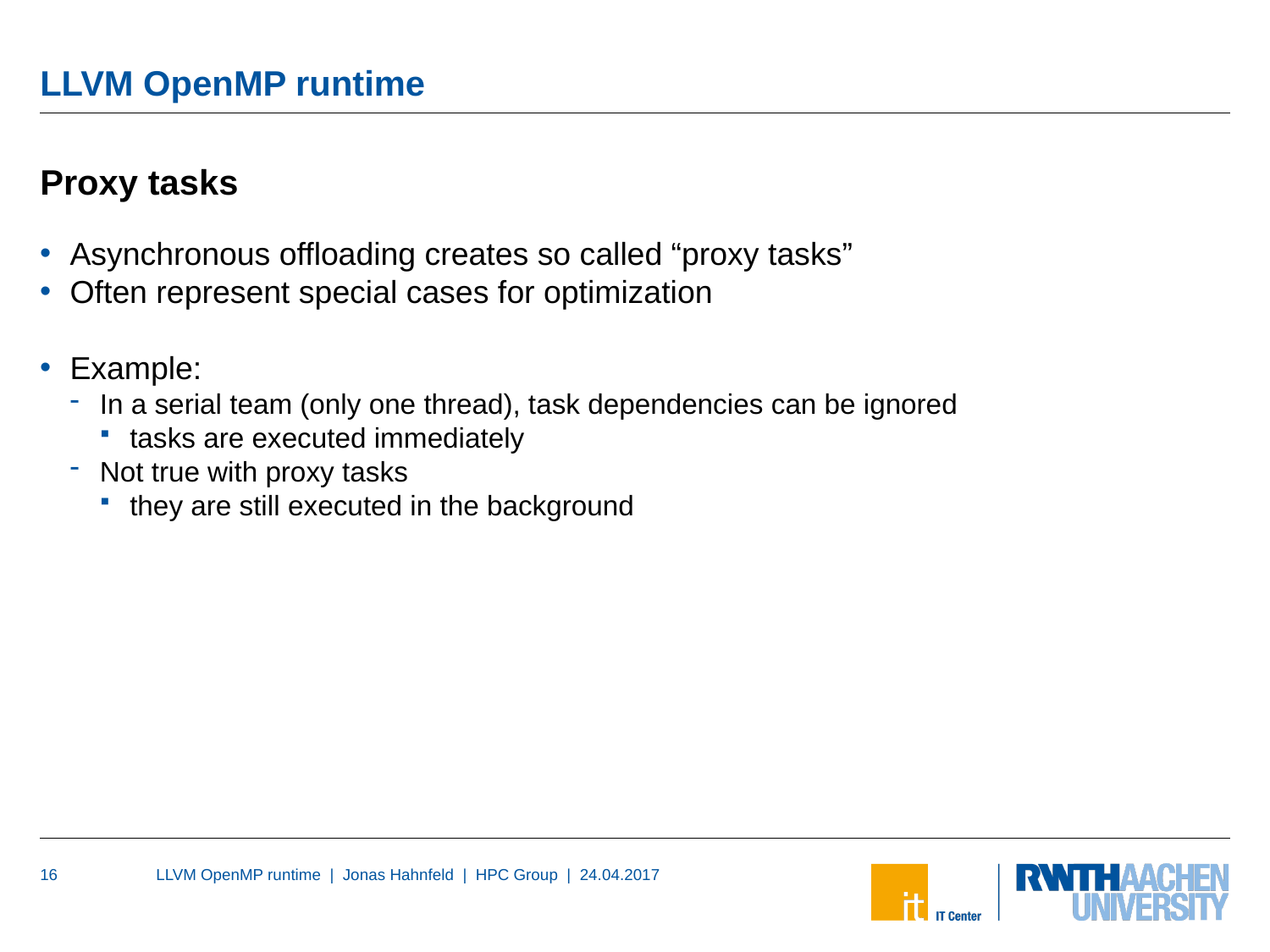

# LLVM OpenMP runtime
Proxy tasks
Asynchronous offloading creates so called “proxy tasks”
Often represent special cases for optimization

Example:
In a serial team (only one thread), task dependencies can be ignored
tasks are executed immediately
Not true with proxy tasks
they are still executed in the background